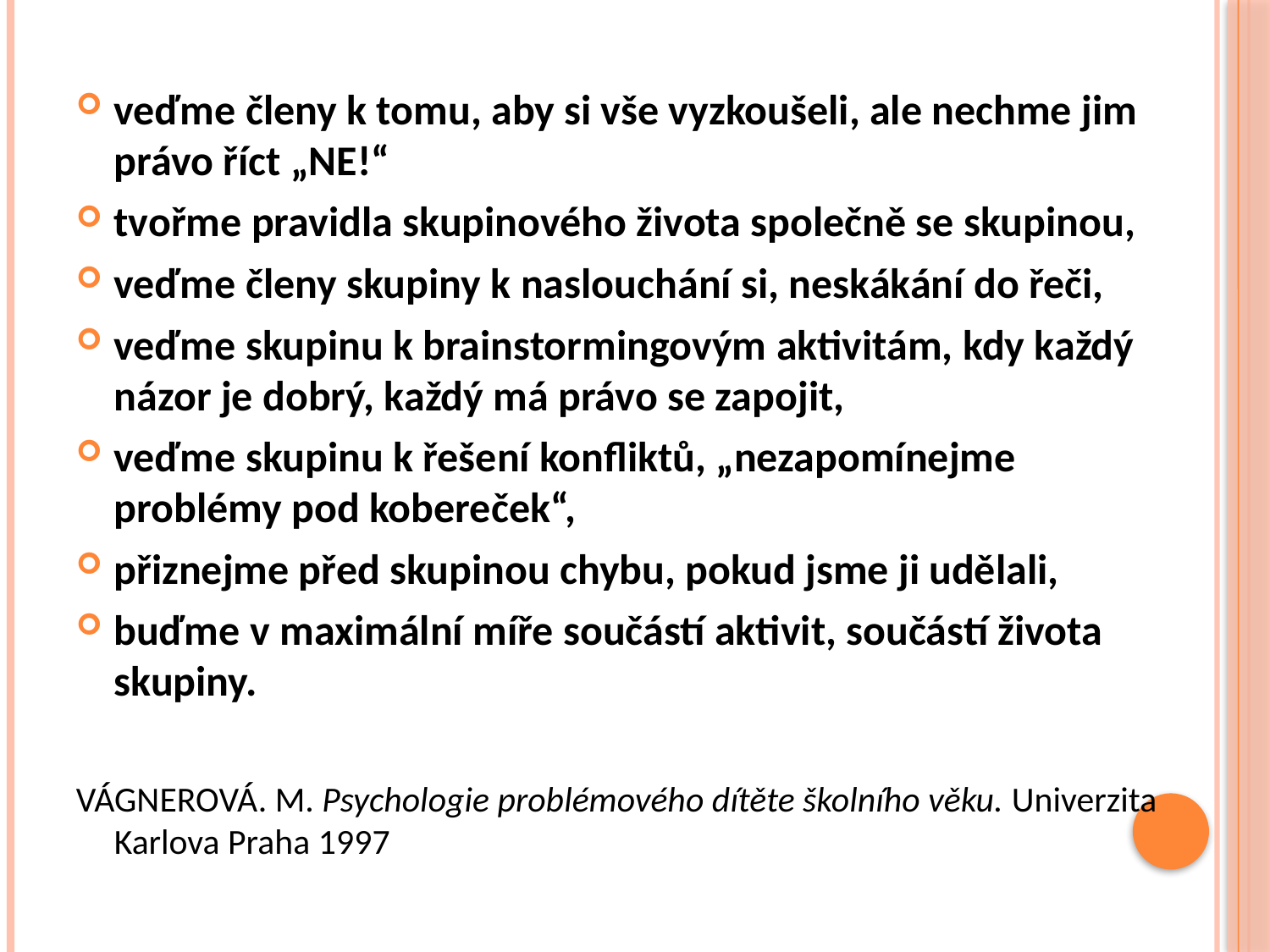

#
veďme členy k tomu, aby si vše vyzkoušeli, ale nechme jim právo říct „NE!“
tvořme pravidla skupinového života společně se skupinou,
veďme členy skupiny k naslouchání si, neskákání do řeči,
veďme skupinu k brainstormingovým aktivitám, kdy každý názor je dobrý, každý má právo se zapojit,
veďme skupinu k řešení konfliktů, „nezapomínejme problémy pod kobereček“,
přiznejme před skupinou chybu, pokud jsme ji udělali,
buďme v maximální míře součástí aktivit, součástí života skupiny.

VÁGNEROVÁ. M. Psychologie problémového dítěte školního věku. Univerzita Karlova Praha 1997